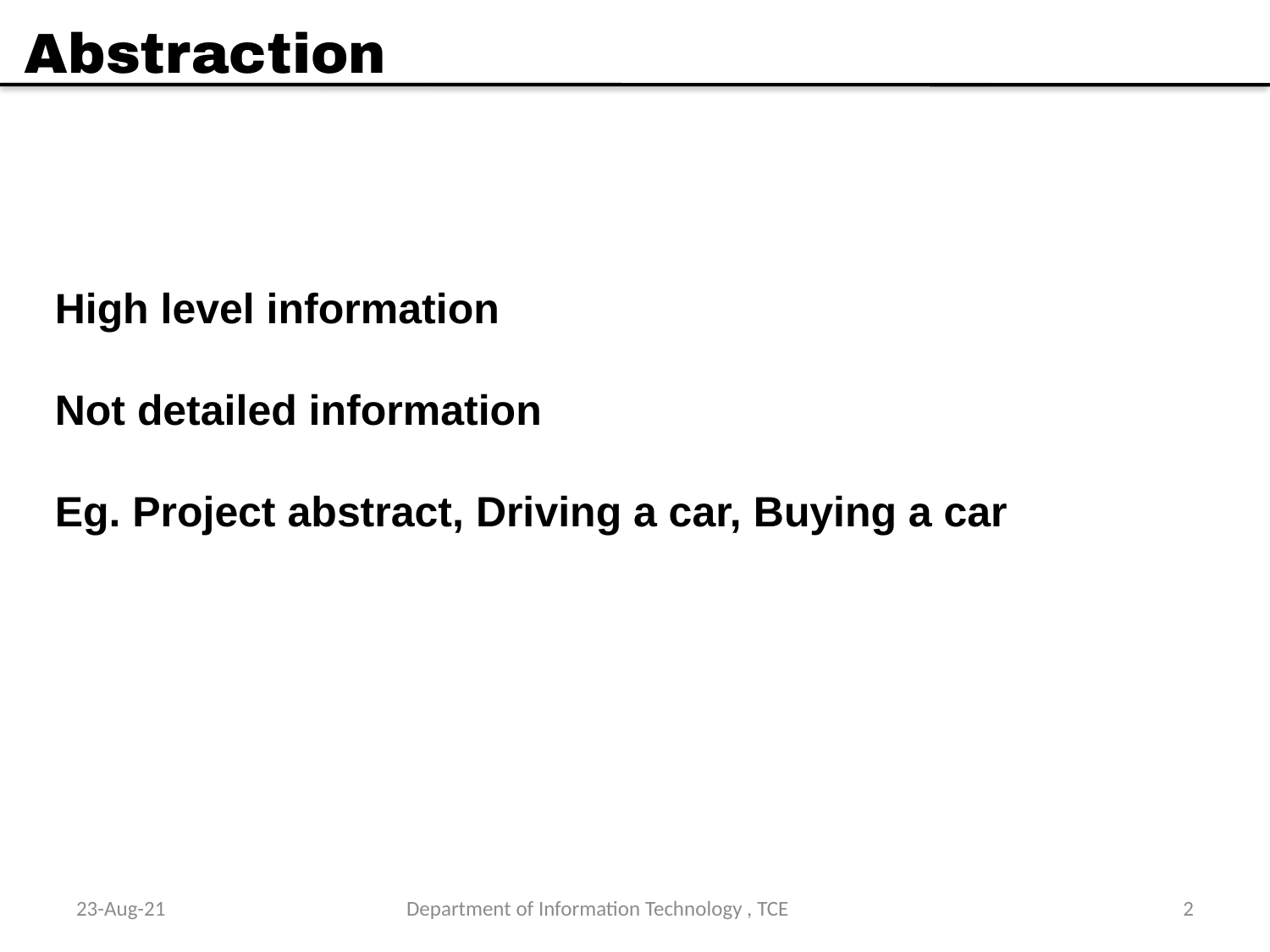

Abstraction
High level information

Not detailed information

Eg. Project abstract, Driving a car, Buying a car
23-Aug-21
Department of Information Technology , TCE
2